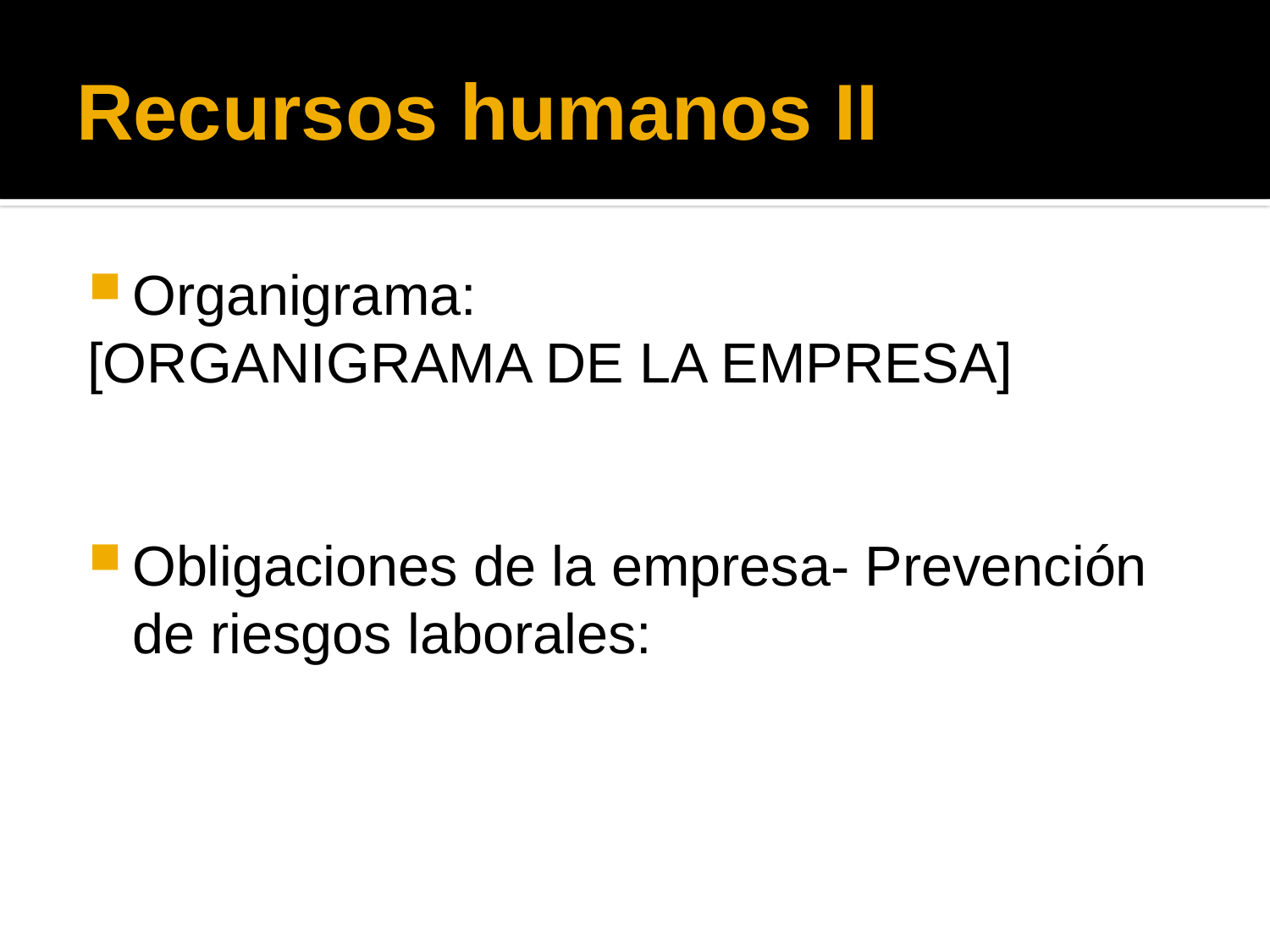

# Recursos humanos II
Organigrama:
[ORGANIGRAMA DE LA EMPRESA]

Obligaciones de la empresa- Prevención de riesgos laborales: